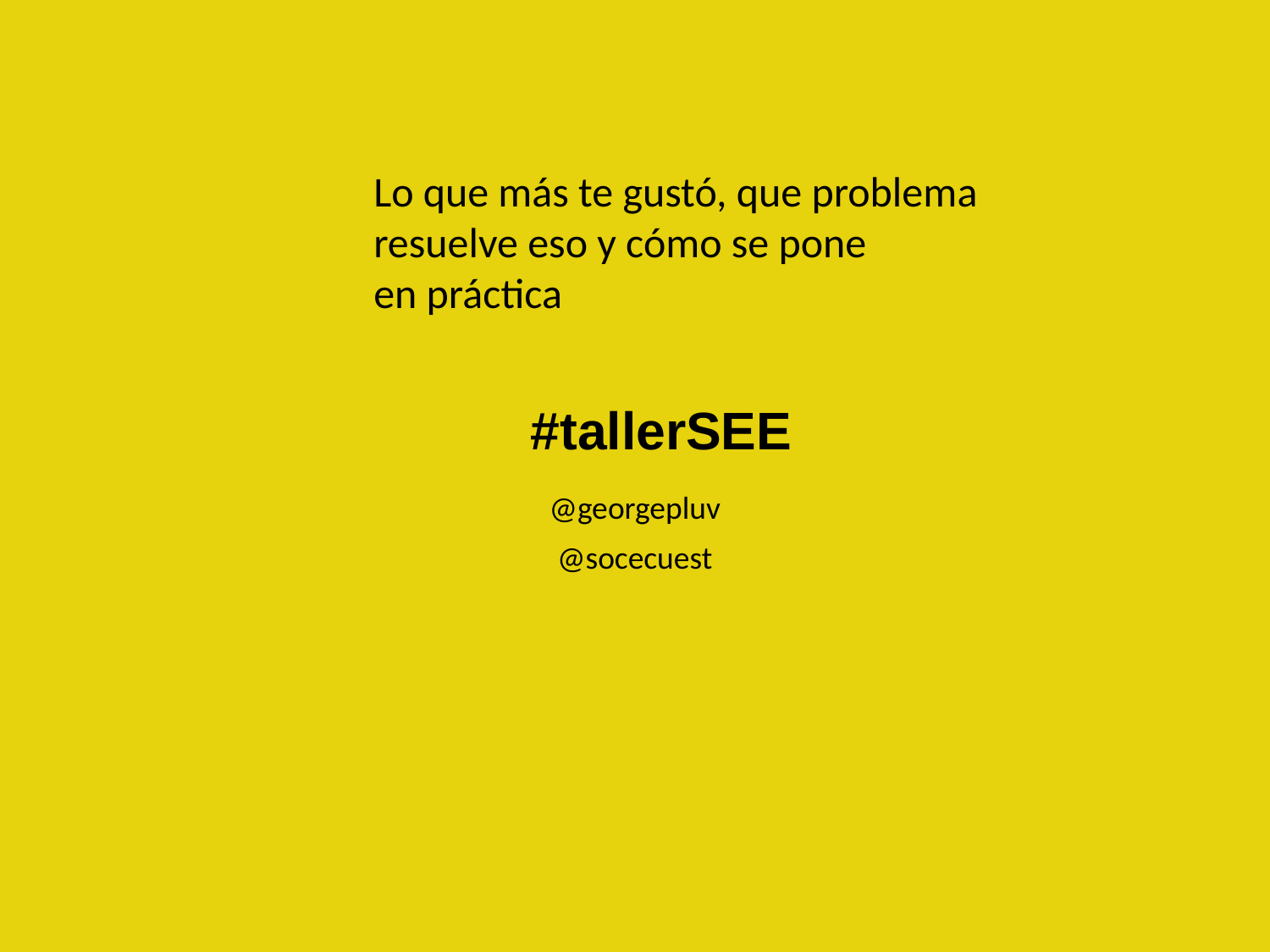

Lo que más te gustó, que problema resuelve eso y cómo se pone
en práctica
#tallerSEE

@georgepluv
@socecuest